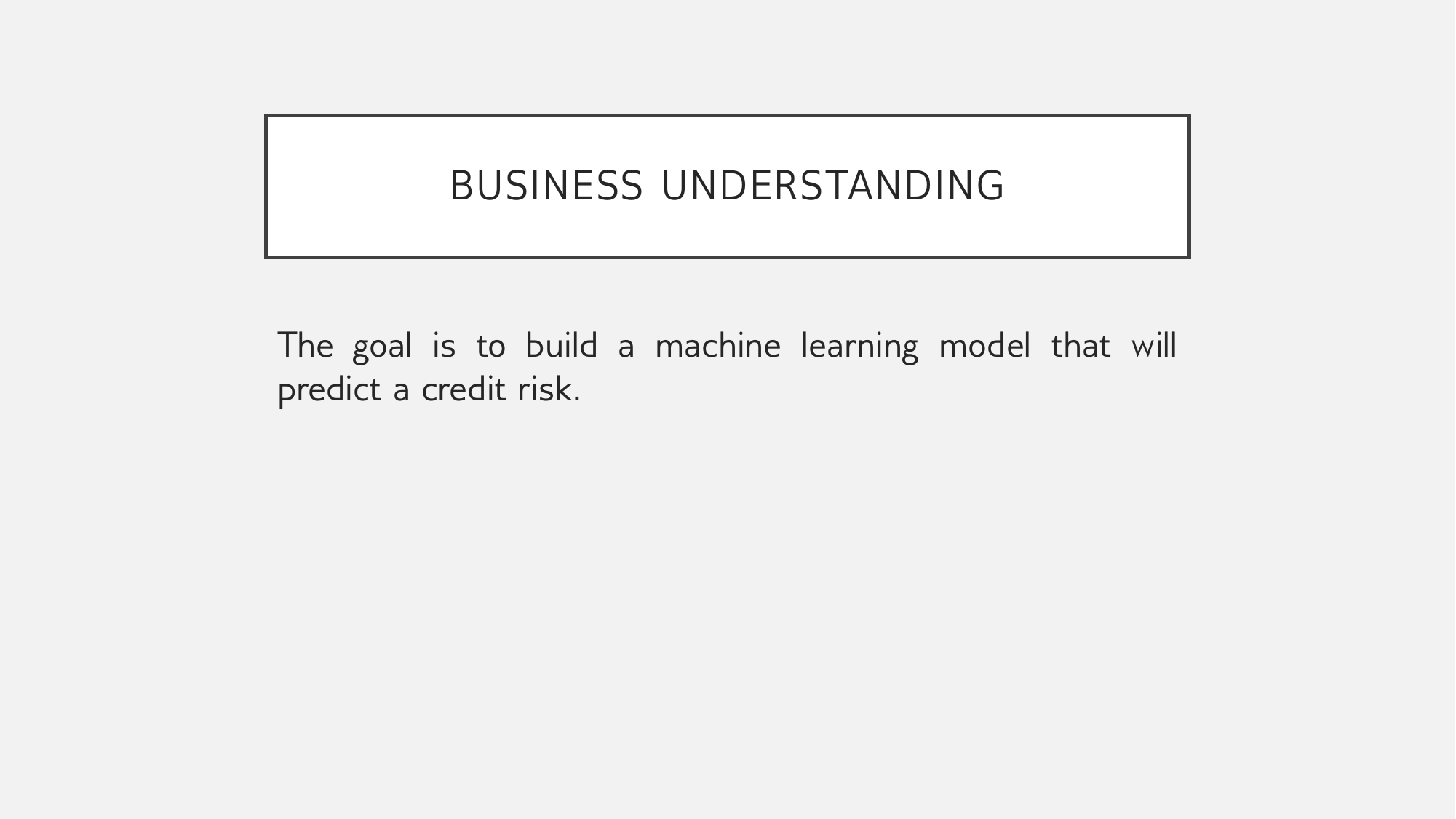

# Business understanding
The goal is to build a machine learning model that will predict a credit risk.